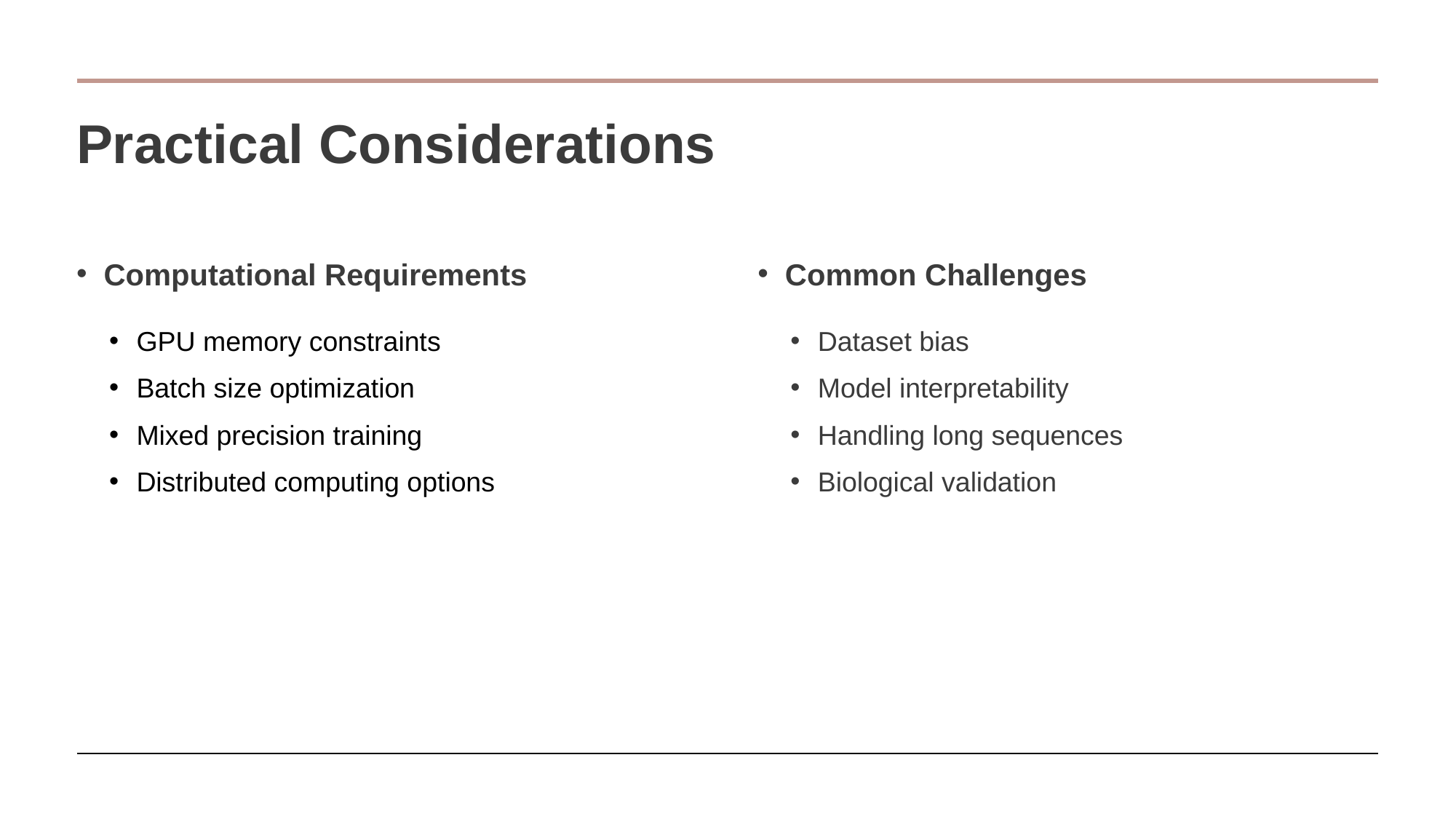

# Practical Considerations
Computational Requirements
GPU memory constraints
Batch size optimization
Mixed precision training
Distributed computing options

Common Challenges
Dataset bias
Model interpretability
Handling long sequences
Biological validation